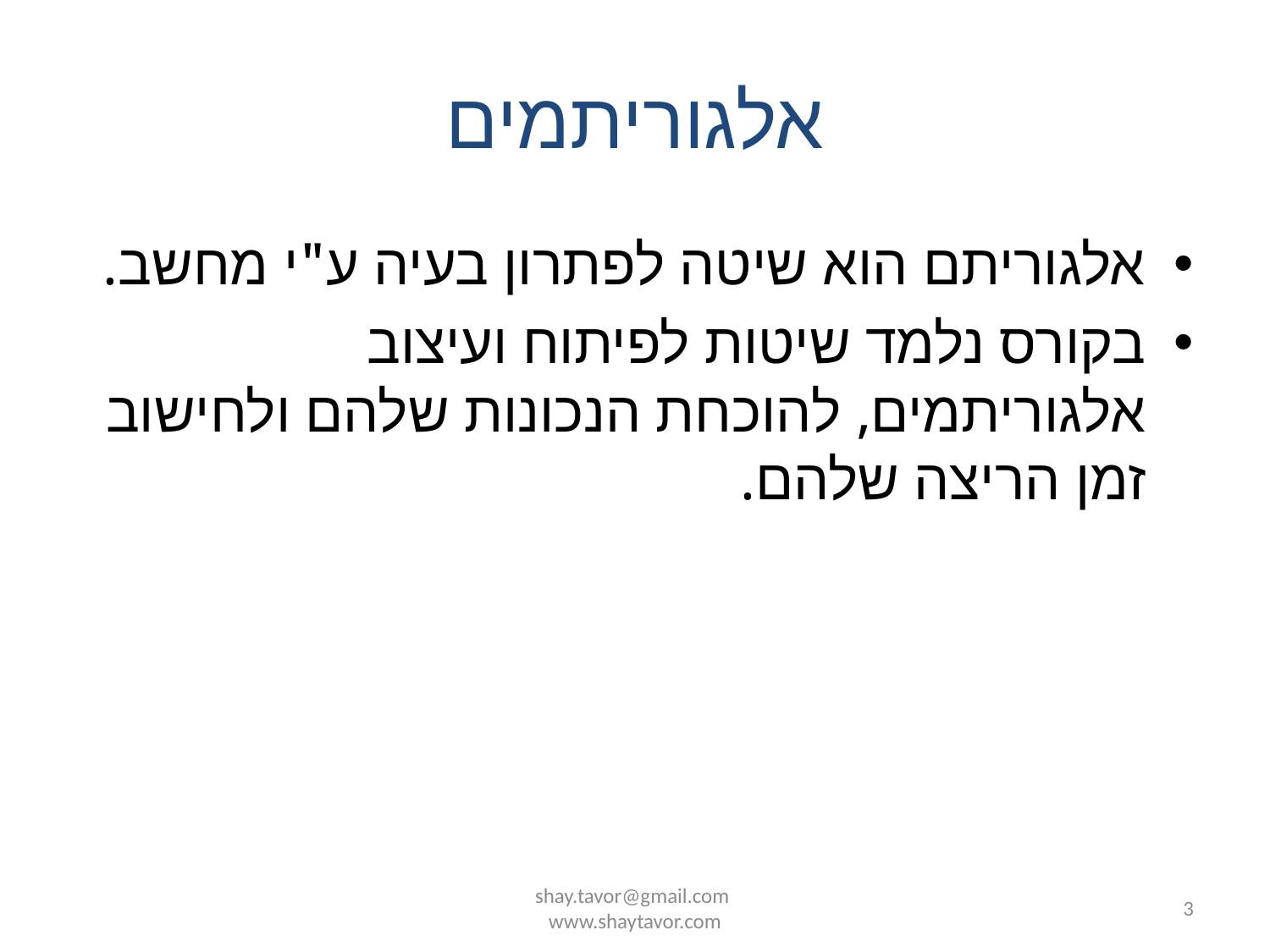

# אלגוריתמים
אלגוריתם הוא שיטה לפתרון בעיה ע"י מחשב.
בקורס נלמד שיטות לפיתוח ועיצוב אלגוריתמים, להוכחת הנכונות שלהם ולחישוב זמן הריצה שלהם.
shay.tavor@gmail.com
www.shaytavor.com
3